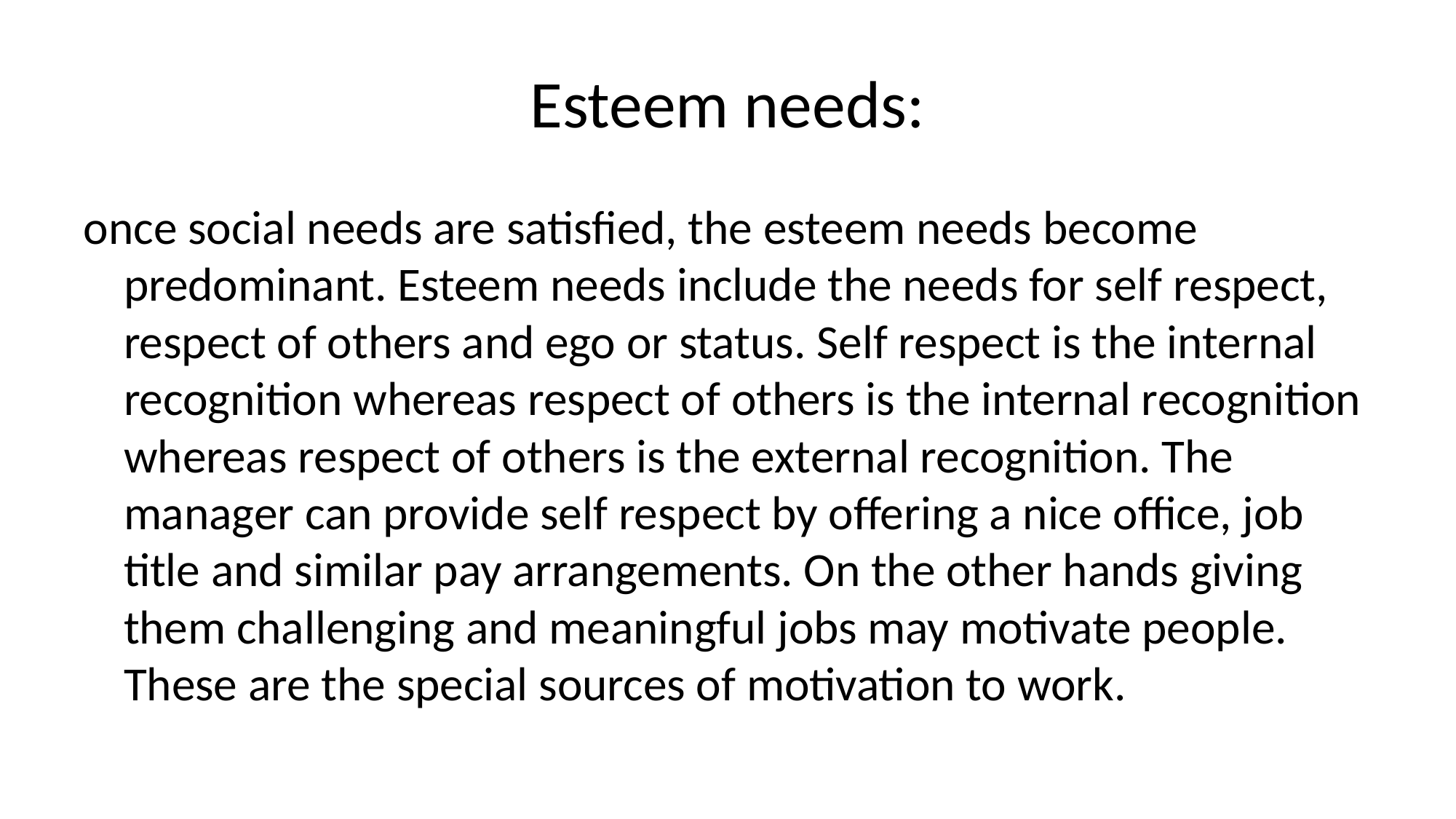

# Esteem needs:
once social needs are satisfied, the esteem needs become predominant. Esteem needs include the needs for self respect, respect of others and ego or status. Self respect is the internal recognition whereas respect of others is the internal recognition whereas respect of others is the external recognition. The manager can provide self respect by offering a nice office, job title and similar pay arrangements. On the other hands giving them challenging and meaningful jobs may motivate people. These are the special sources of motivation to work.